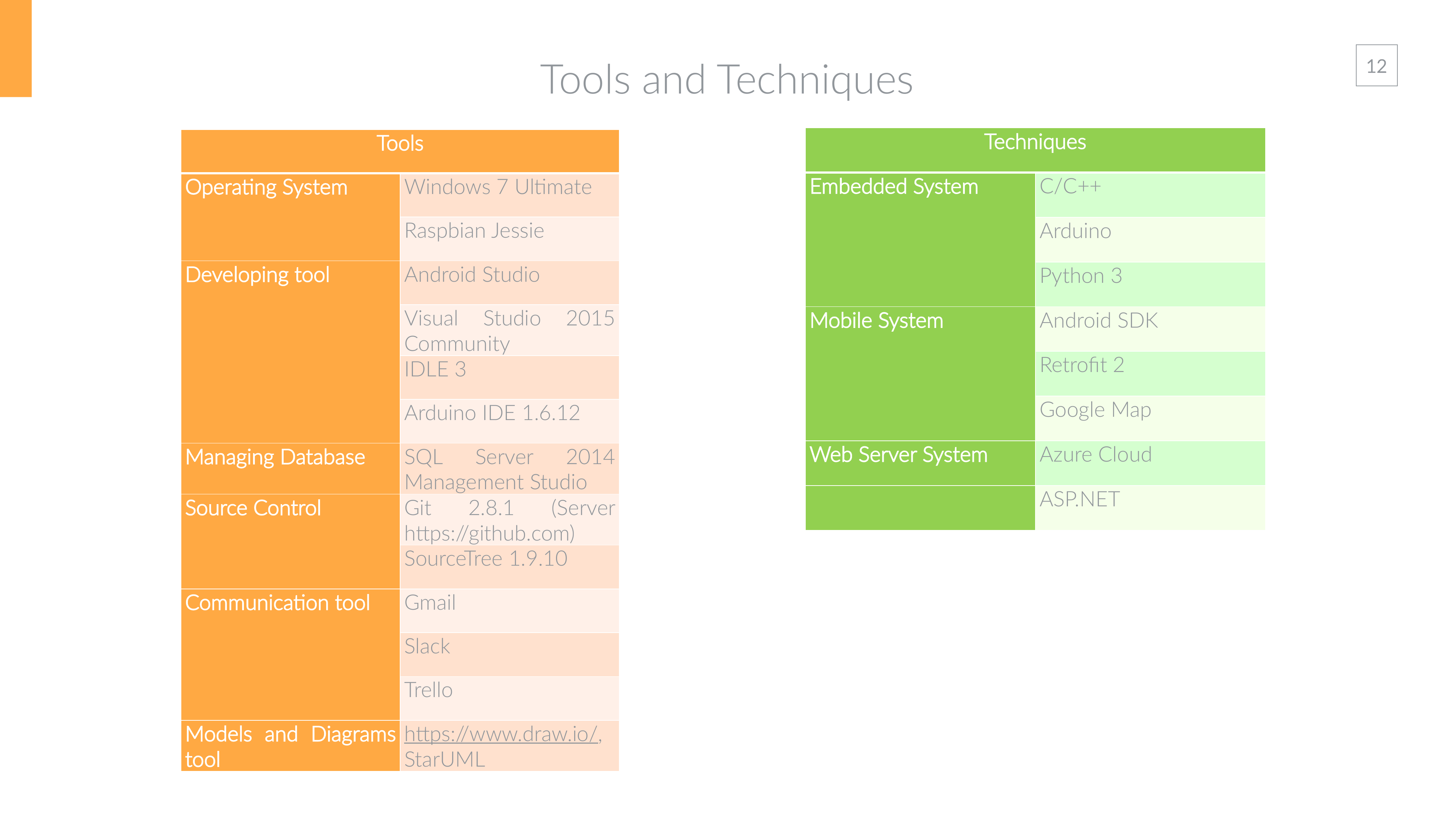

Tools and Techniques
| Techniques |  |
| --- | --- |
| Embedded System | C/C++ |
|  | Arduino |
|  | Python 3 |
| Mobile System | Android SDK |
|  | Retrofit 2 |
|  | Google Map |
| Web Server System | Azure Cloud |
|  | ASP.NET |
| Tools |  |
| --- | --- |
| Operating System | Windows 7 Ultimate |
|  | Raspbian Jessie |
| Developing tool | Android Studio |
|  | Visual Studio 2015 Community |
|  | IDLE 3 |
|  | Arduino IDE 1.6.12 |
| Managing Database | SQL Server 2014 Management Studio |
| Source Control | Git 2.8.1 (Server https://github.com) |
|  | SourceTree 1.9.10 |
| Communication tool | Gmail |
|  | Slack |
|  | Trello |
| Models and Diagrams tool | https://www.draw.io/, StarUML |